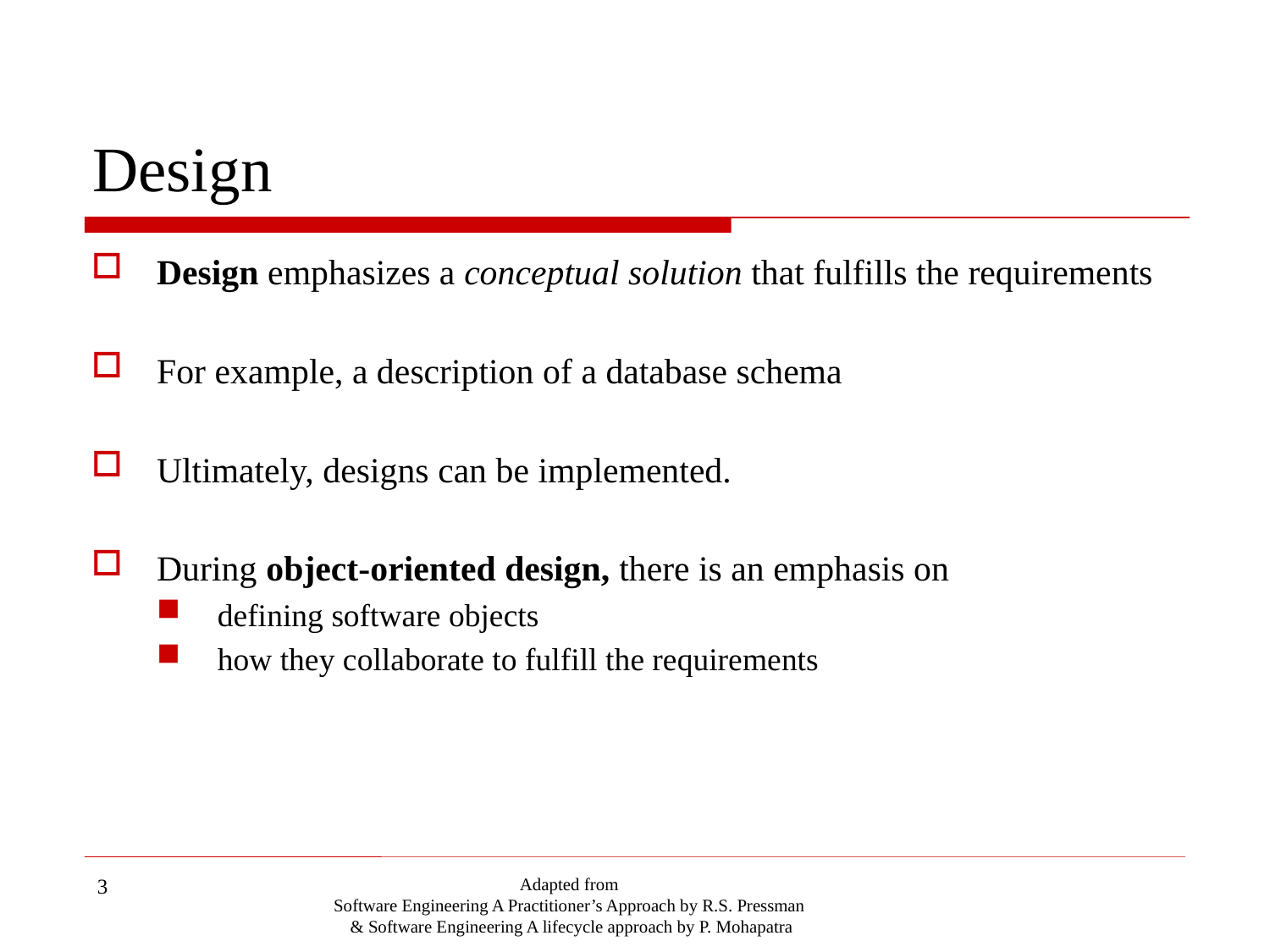

# Design
Design emphasizes a conceptual solution that fulfills the requirements

For example, a description of a database schema

Ultimately, designs can be implemented.

During object-oriented design, there is an emphasis on
defining software objects
how they collaborate to fulfill the requirements

3
Adapted from
Software Engineering A Practitioner’s Approach by R.S. Pressman
& Software Engineering A lifecycle approach by P. Mohapatra